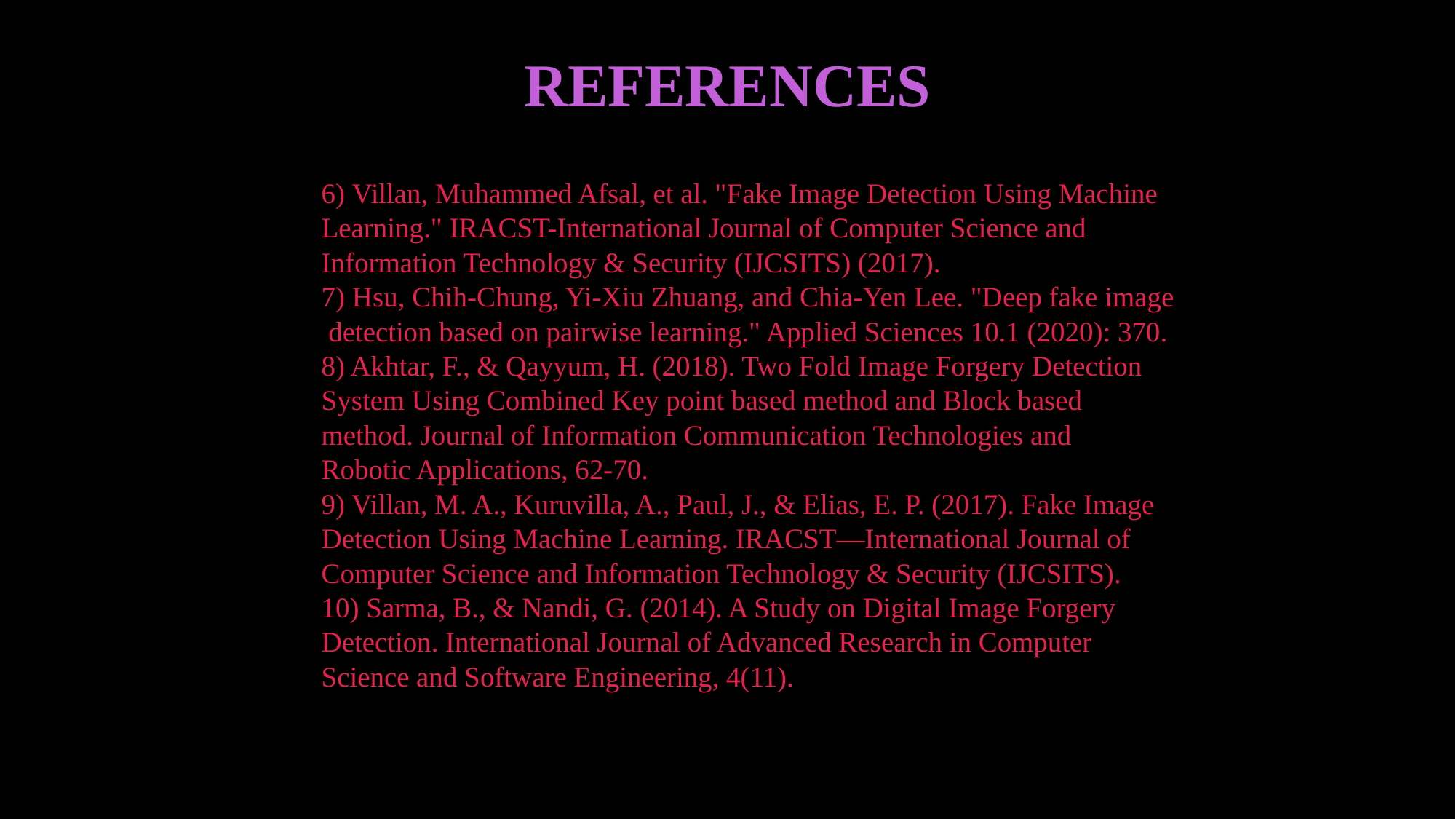

# rEFERENCES
6) Villan, Muhammed Afsal, et al. "Fake Image Detection Using Machine
Learning." IRACST-International Journal of Computer Science and
Information Technology & Security (IJCSITS) (2017).
7) Hsu, Chih-Chung, Yi-Xiu Zhuang, and Chia-Yen Lee. "Deep fake image
 detection based on pairwise learning." Applied Sciences 10.1 (2020): 370.
8) Akhtar, F., & Qayyum, H. (2018). Two Fold Image Forgery Detection
System Using Combined Key point based method and Block based
method. Journal of Information Communication Technologies and
Robotic Applications, 62-70.
9) Villan, M. A., Kuruvilla, A., Paul, J., & Elias, E. P. (2017). Fake Image
Detection Using Machine Learning. IRACST—International Journal of
Computer Science and Information Technology & Security (IJCSITS).
10) Sarma, B., & Nandi, G. (2014). A Study on Digital Image Forgery
Detection. International Journal of Advanced Research in Computer
Science and Software Engineering, 4(11).